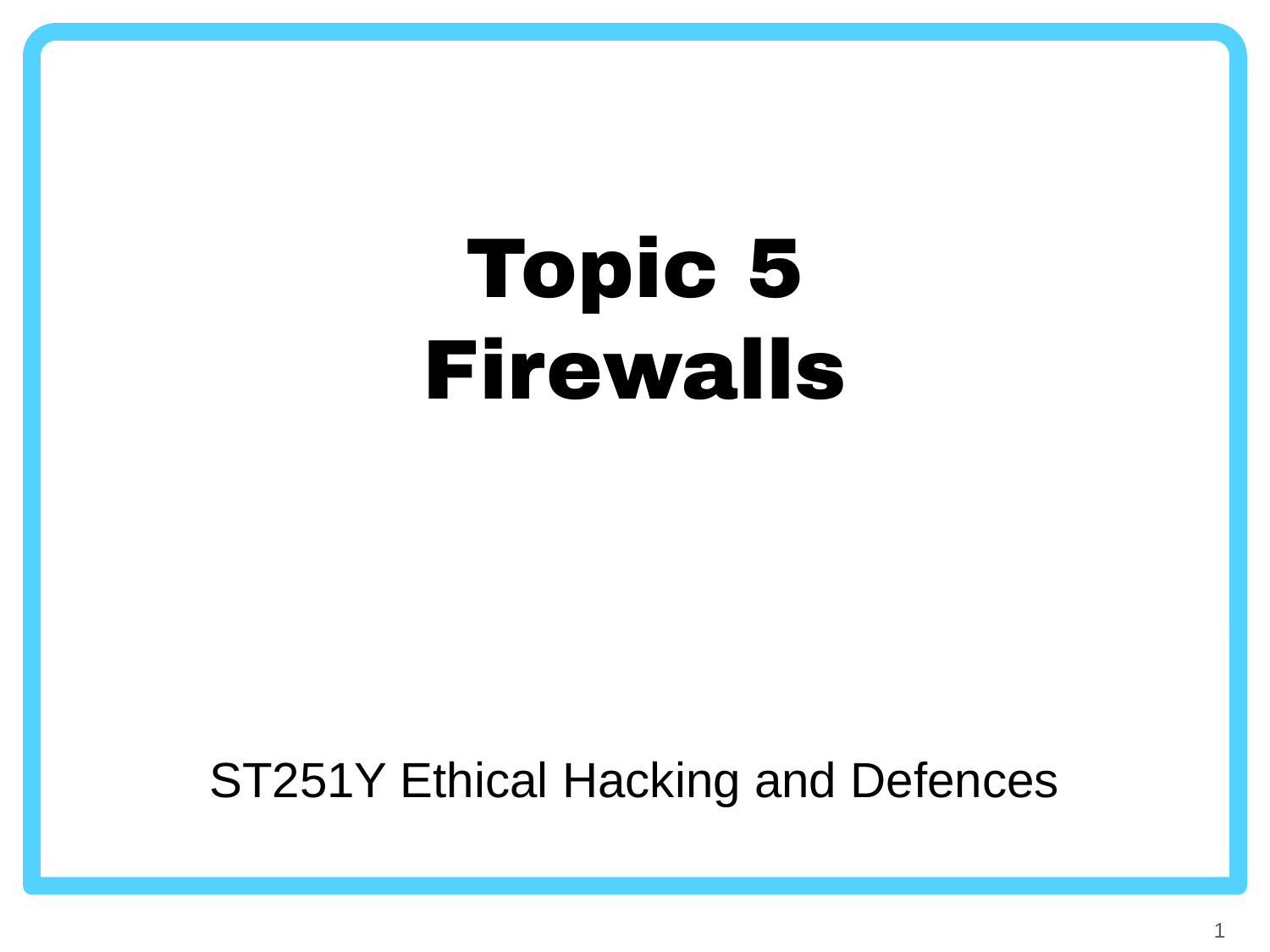

# Topic 5 Firewalls
ST251Y Ethical Hacking and Defences
1